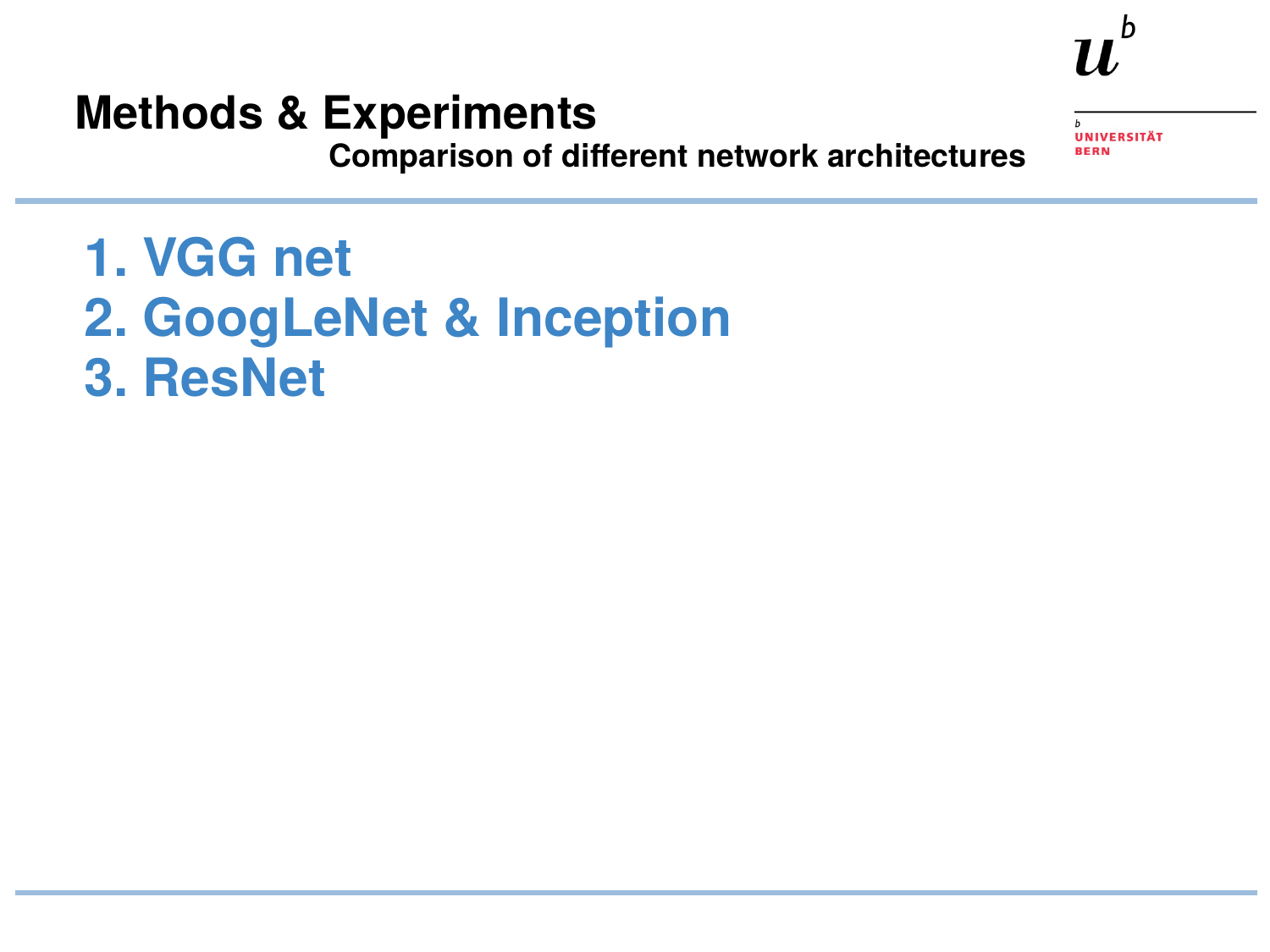

# Methods & Experiments
Comparison of different network architectures
VGG net
GoogLeNet & Inception
ResNet